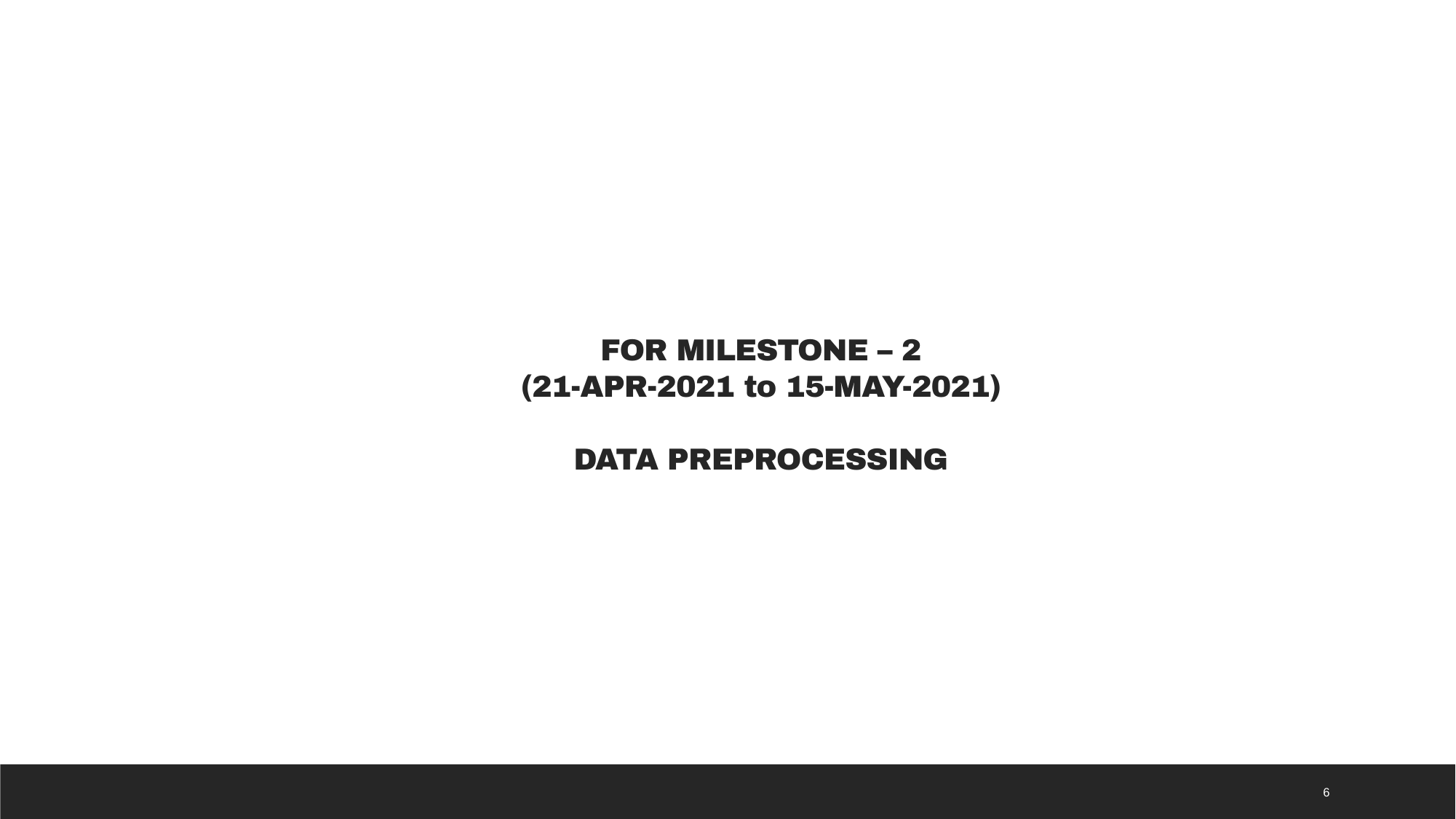

FOR MILESTONE – 2
(21-APR-2021 to 15-MAY-2021)

DATA PREPROCESSING
6